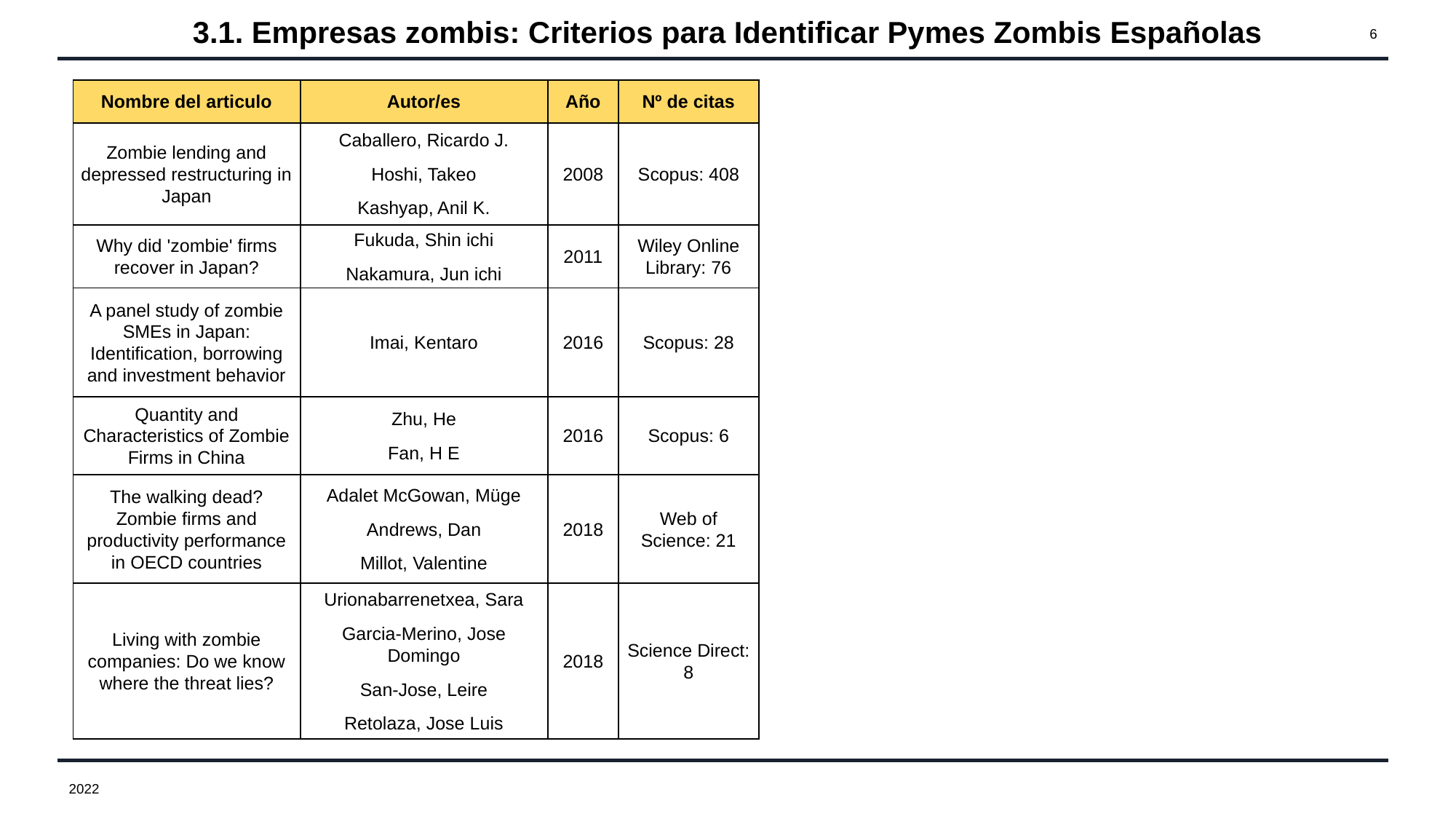

# 3.1. Empresas zombis: Criterios para Identificar Pymes Zombis Españolas
6
| Nombre del articulo | Autor/es | Año | Nº de citas |
| --- | --- | --- | --- |
| Zombie lending and depressed restructuring in Japan | Caballero, Ricardo J. Hoshi, Takeo Kashyap, Anil K. | 2008 | Scopus: 408 |
| Why did 'zombie' firms recover in Japan? | Fukuda, Shin ichi Nakamura, Jun ichi | 2011 | Wiley Online Library: 76 |
| A panel study of zombie SMEs in Japan: Identification, borrowing and investment behavior | Imai, Kentaro | 2016 | Scopus: 28 |
| Quantity and Characteristics of Zombie Firms in China | Zhu, He Fan, H E | 2016 | Scopus: 6 |
| The walking dead? Zombie firms and productivity performance in OECD countries | Adalet McGowan, Müge Andrews, Dan Millot, Valentine | 2018 | Web of Science: 21 |
| Living with zombie companies: Do we know where the threat lies? | Urionabarrenetxea, Sara Garcia-Merino, Jose Domingo San-Jose, Leire Retolaza, Jose Luis | 2018 | Science Direct: 8 |
2022